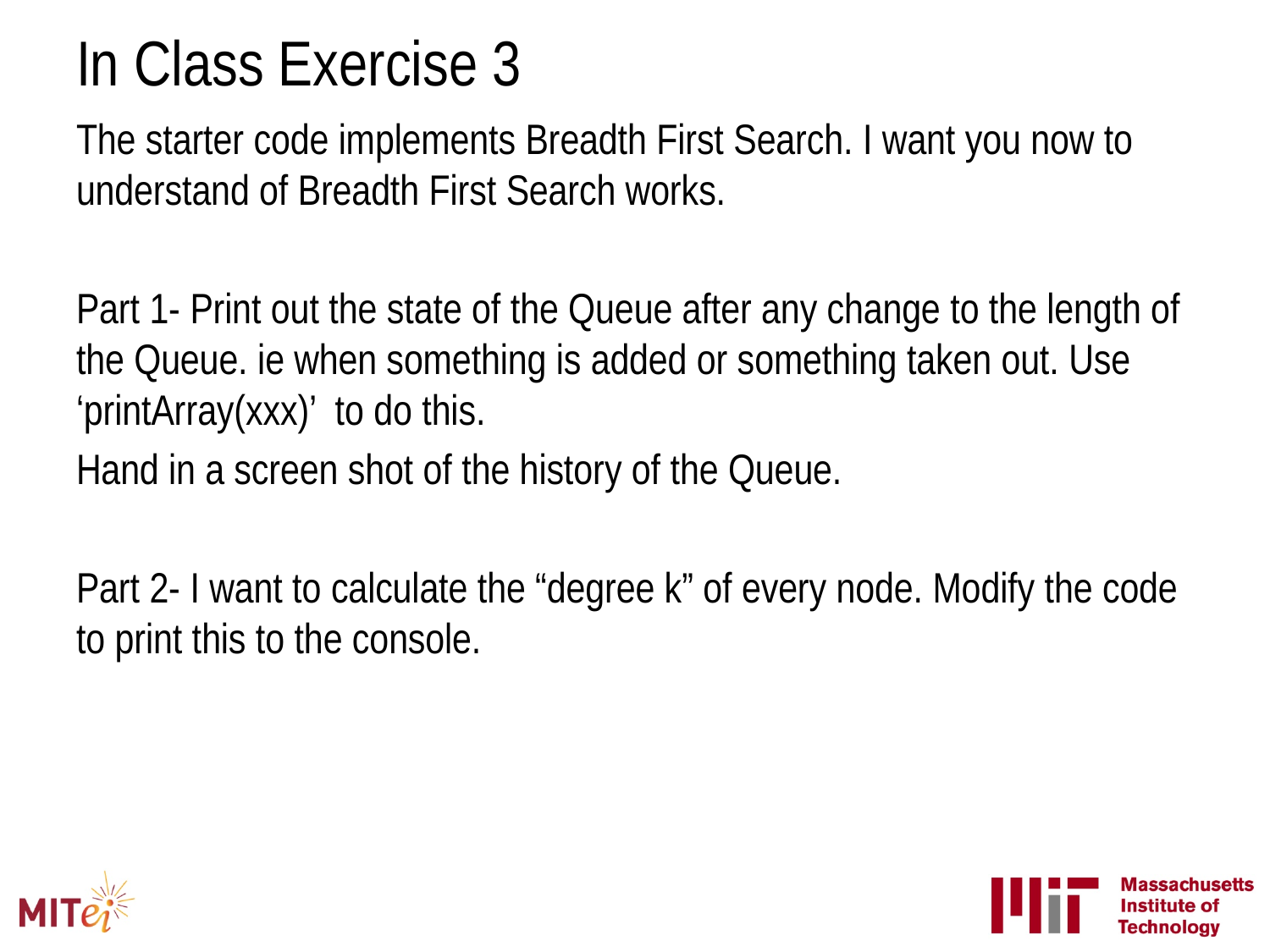

# In Class Exercise 3
The starter code implements Breadth First Search. I want you now to understand of Breadth First Search works.

Part 1- Print out the state of the Queue after any change to the length of the Queue. ie when something is added or something taken out. Use ‘printArray(xxx)’  to do this.
Hand in a screen shot of the history of the Queue.

Part 2- I want to calculate the “degree k” of every node. Modify the code to print this to the console.